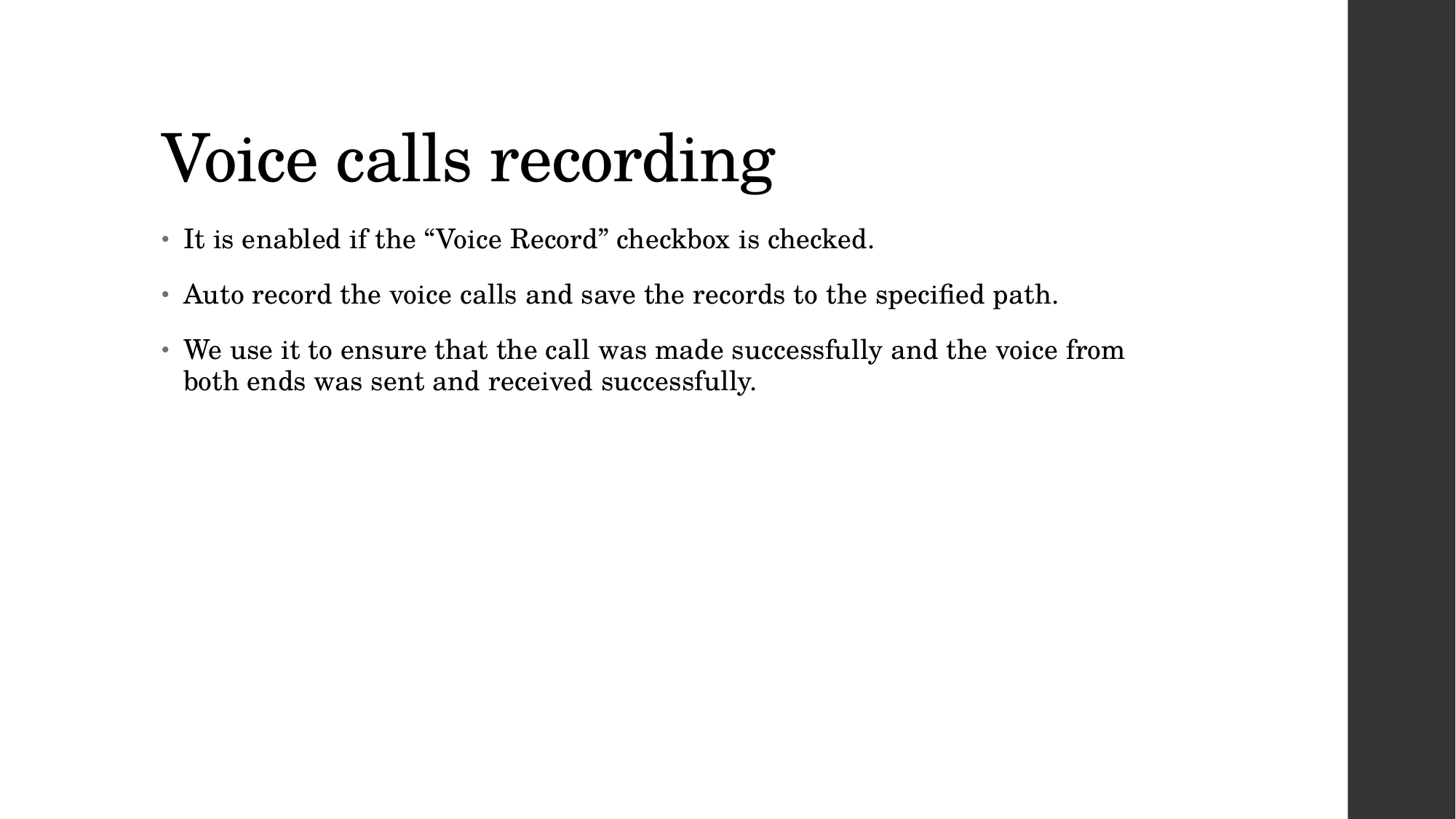

# Voice calls recording
It is enabled if the “Voice Record” checkbox is checked.
Auto record the voice calls and save the records to the specified path.
We use it to ensure that the call was made successfully and the voice from both ends was sent and received successfully.